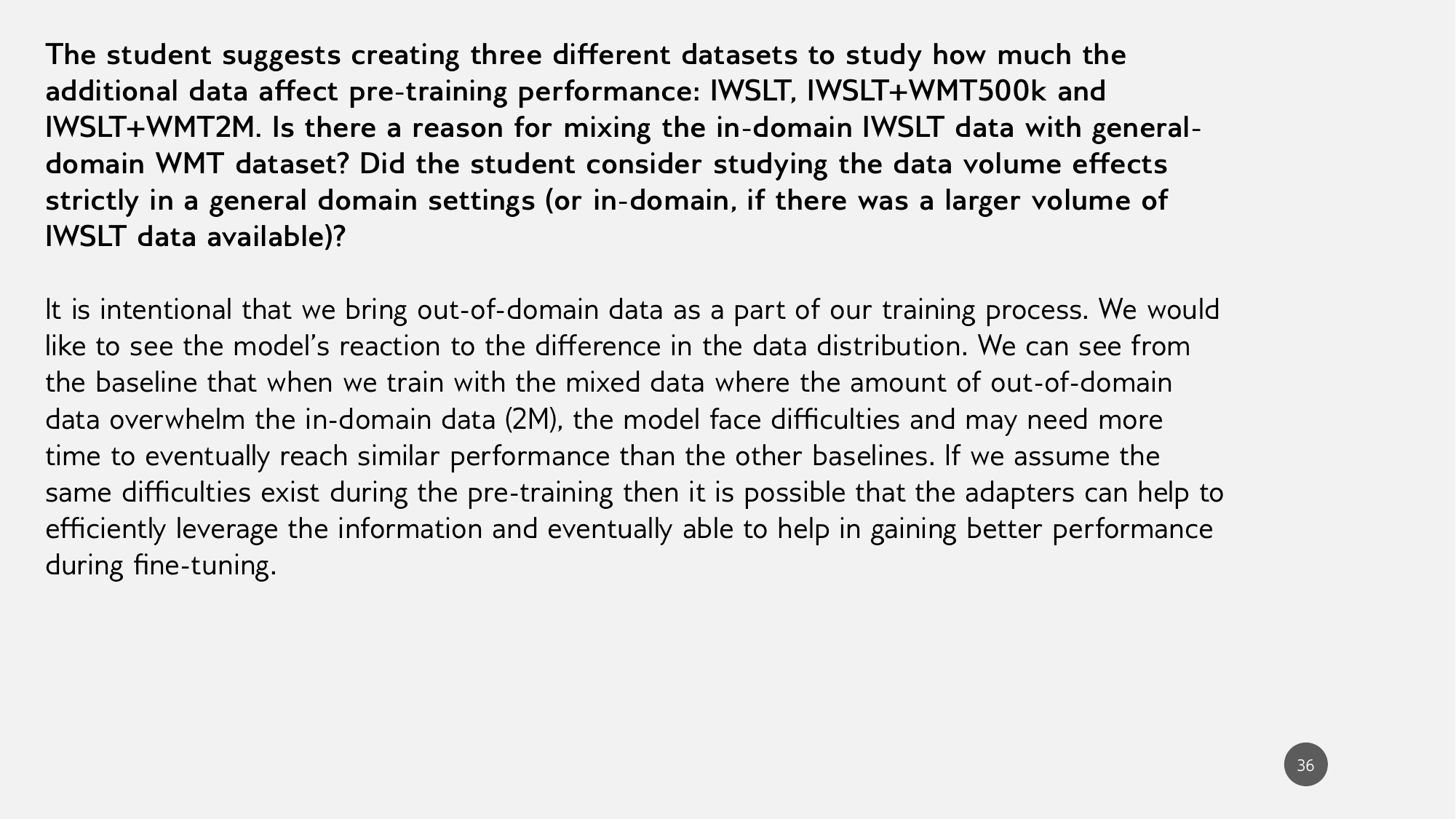

The student suggests creating three different datasets to study how much the additional data affect pre-training performance: IWSLT, IWSLT+WMT500k and IWSLT+WMT2M. Is there a reason for mixing the in-domain IWSLT data with general-domain WMT dataset? Did the student consider studying the data volume effects strictly in a general domain settings (or in-domain, if there was a larger volume of IWSLT data available)?

It is intentional that we bring out-of-domain data as a part of our training process. We would like to see the model’s reaction to the difference in the data distribution. We can see from the baseline that when we train with the mixed data where the amount of out-of-domain data overwhelm the in-domain data (2M), the model face difficulties and may need more time to eventually reach similar performance than the other baselines. If we assume the same difficulties exist during the pre-training then it is possible that the adapters can help to efficiently leverage the information and eventually able to help in gaining better performance during fine-tuning.
36